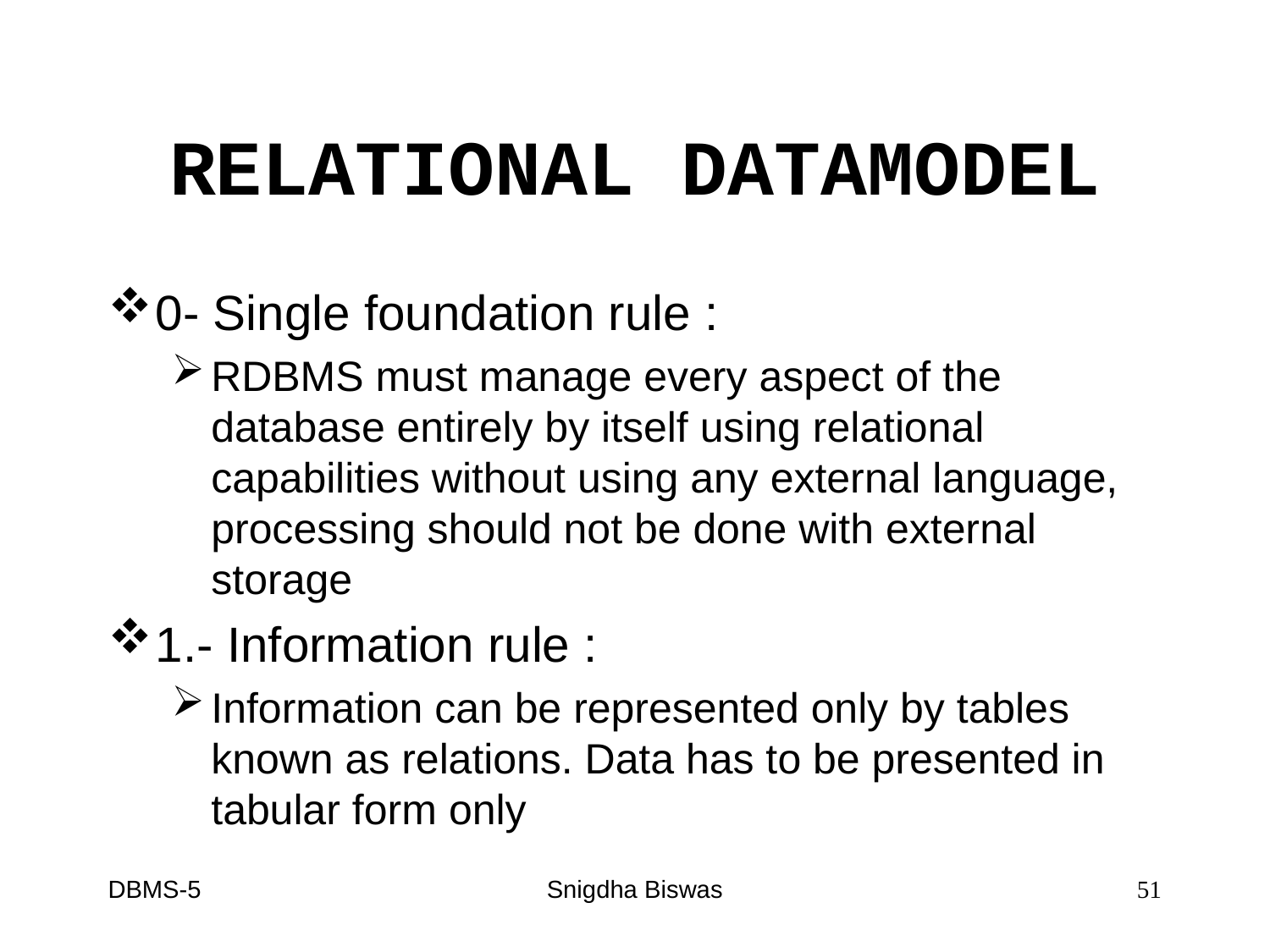

# RELATIONAL DATAMODEL
0- Single foundation rule :
RDBMS must manage every aspect of the database entirely by itself using relational capabilities without using any external language, processing should not be done with external storage
1.- Information rule :
Information can be represented only by tables known as relations. Data has to be presented in tabular form only
DBMS-5
Snigdha Biswas
51